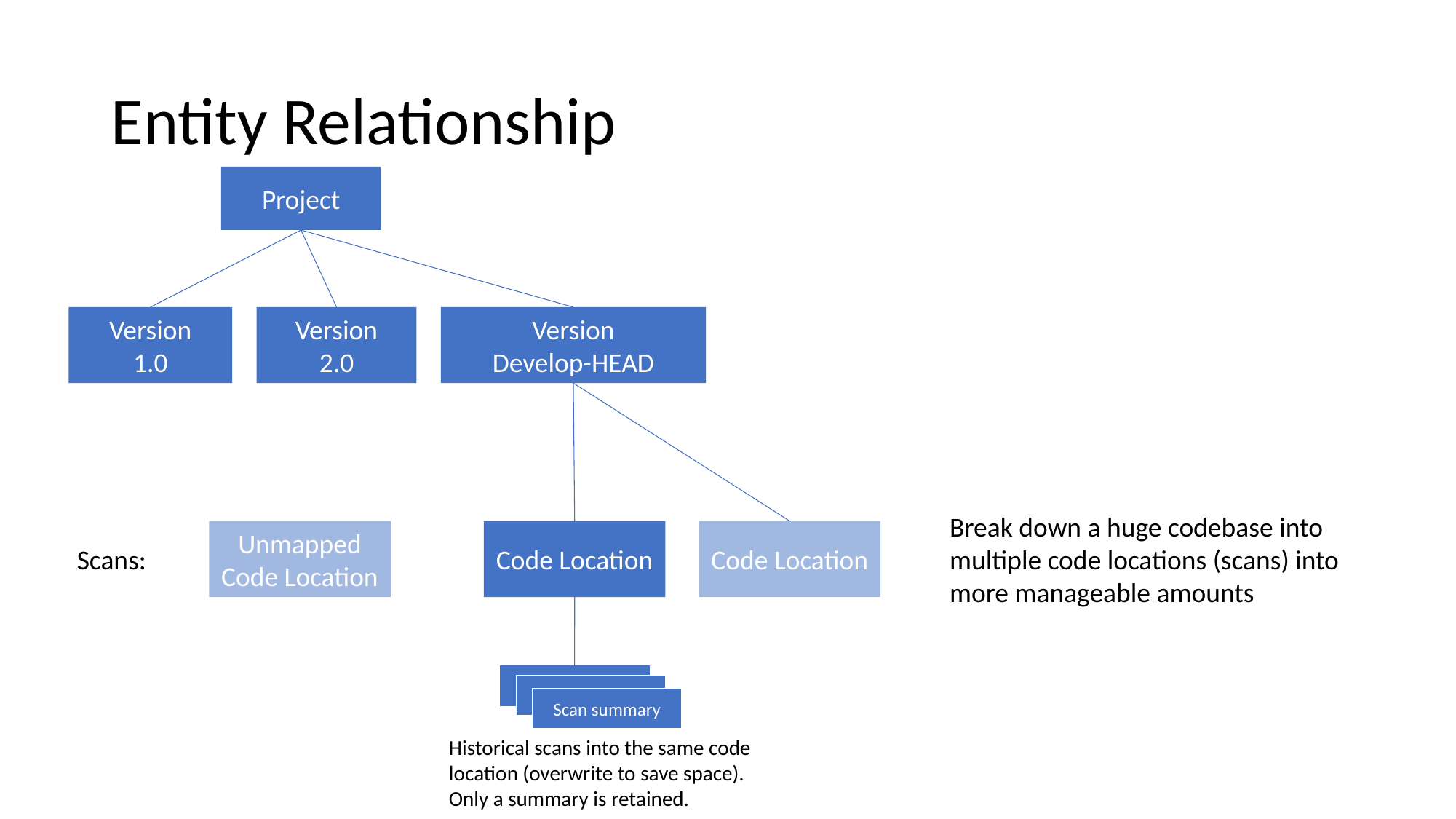

# Entity Relationship
Project
Version
1.0
Version
2.0
Version
Develop-HEAD
Break down a huge codebase into multiple code locations (scans) into more manageable amounts
Unmapped Code Location
Code Location
Code Location
Scans:
Scan summary
Scan summary
Scan summary
Historical scans into the same code location (overwrite to save space). Only a summary is retained.